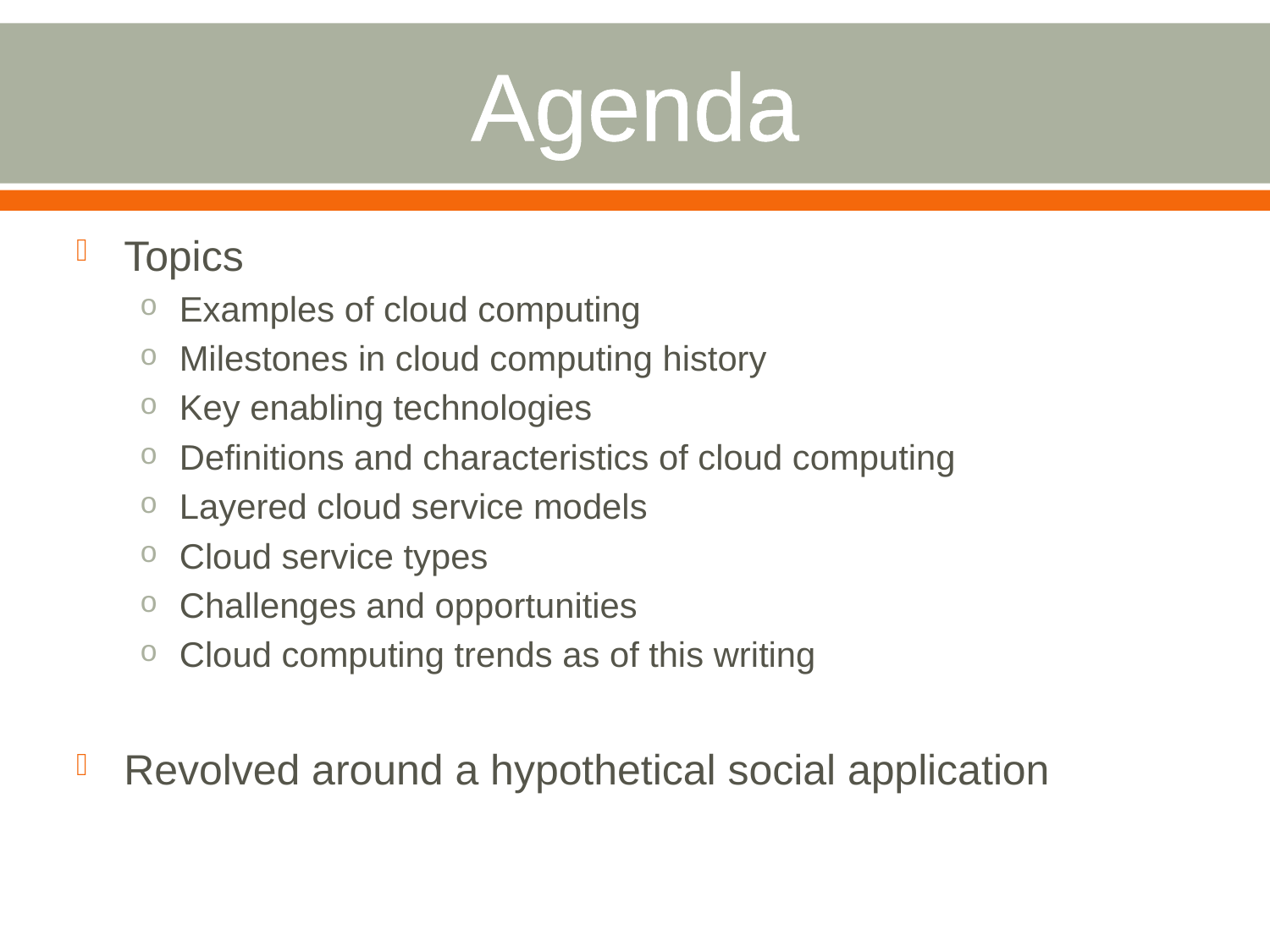

# Agenda
Topics
Examples of cloud computing
Milestones in cloud computing history
Key enabling technologies
Definitions and characteristics of cloud computing
Layered cloud service models
Cloud service types
Challenges and opportunities
Cloud computing trends as of this writing

Revolved around a hypothetical social application